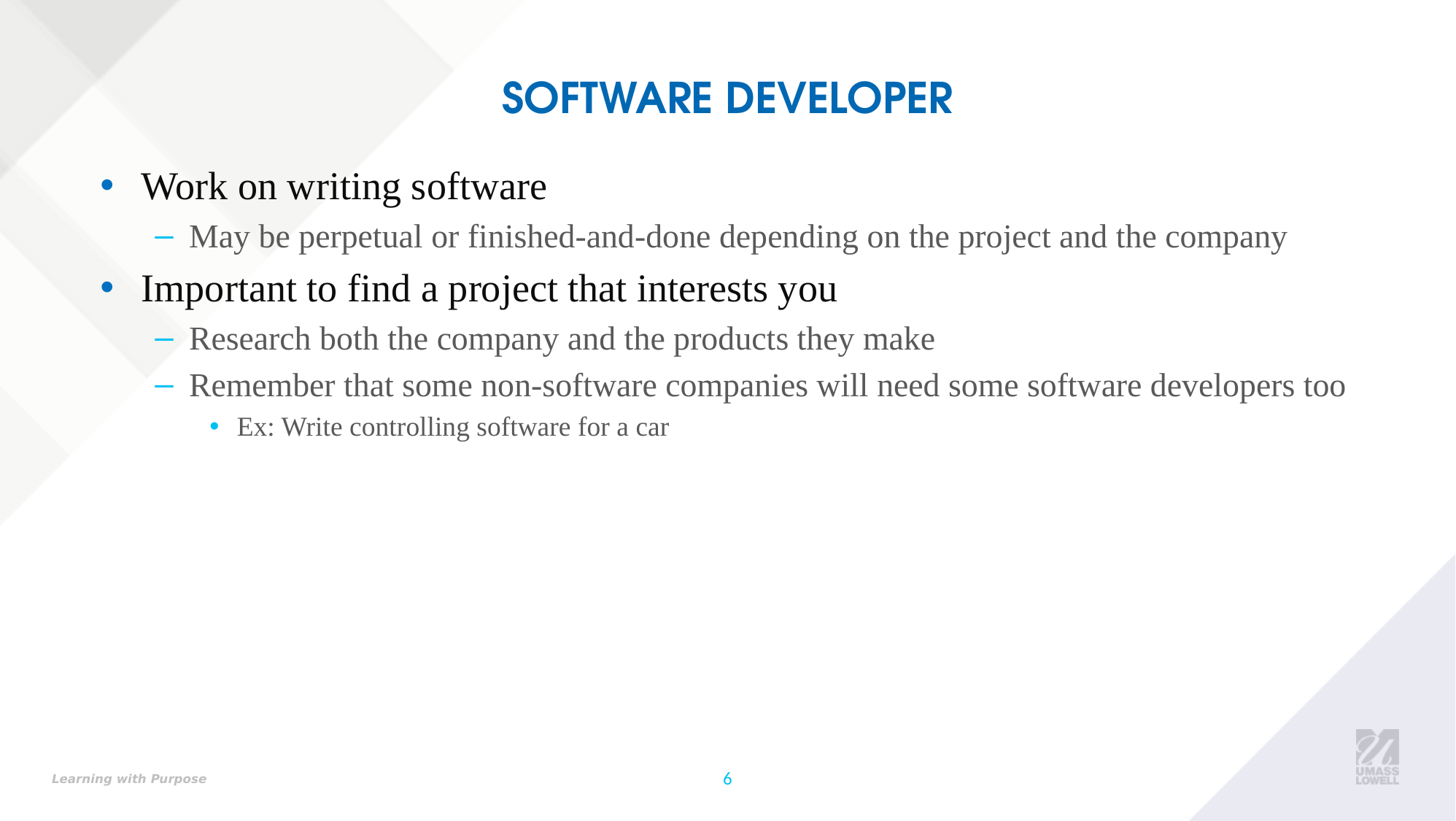

# Software Developer
Work on writing software
May be perpetual or finished-and-done depending on the project and the company
Important to find a project that interests you
Research both the company and the products they make
Remember that some non-software companies will need some software developers too
Ex: Write controlling software for a car

6